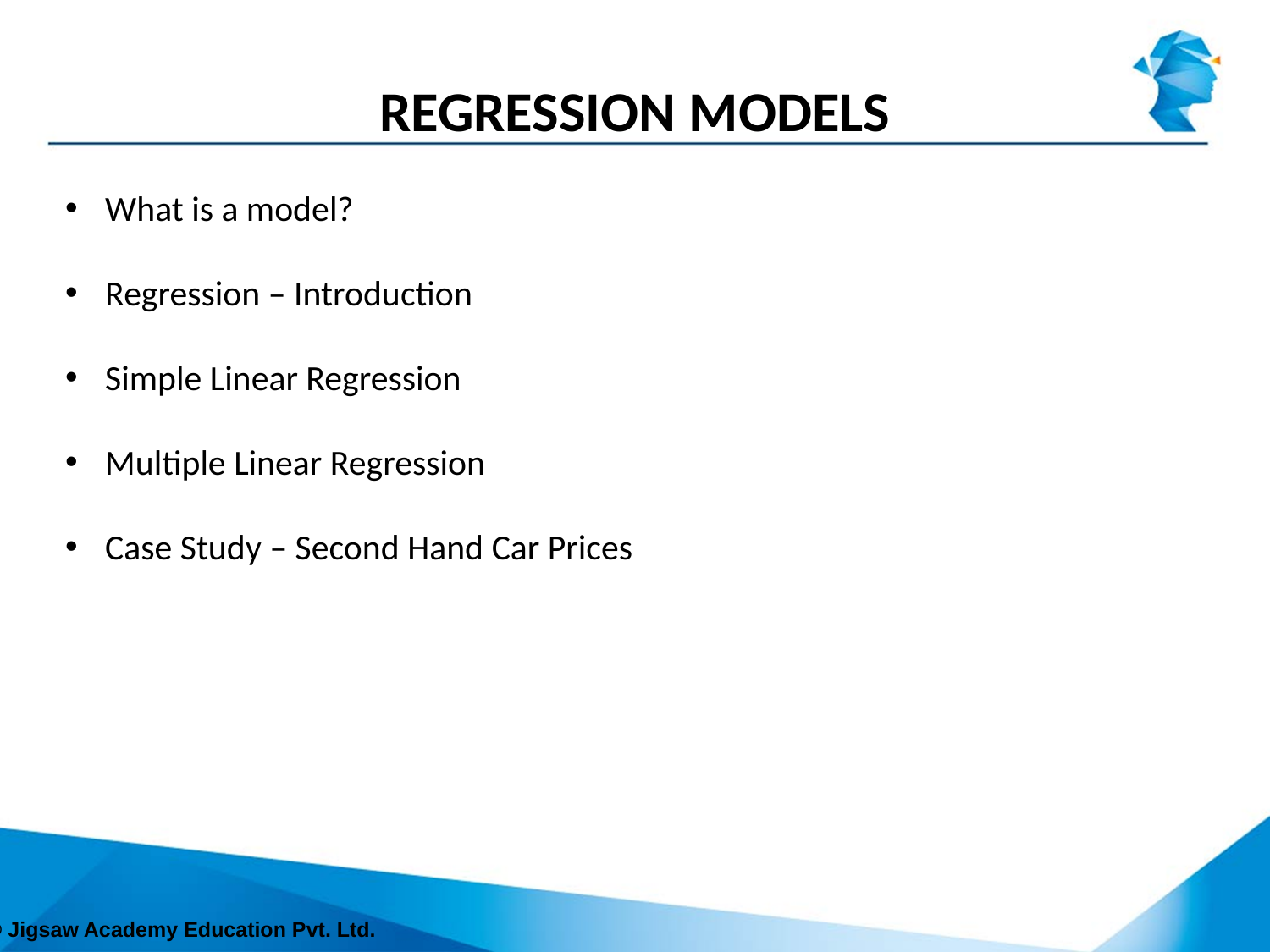

# Regression models
What is a model?

Regression – Introduction

Simple Linear Regression

Multiple Linear Regression

Case Study – Second Hand Car Prices